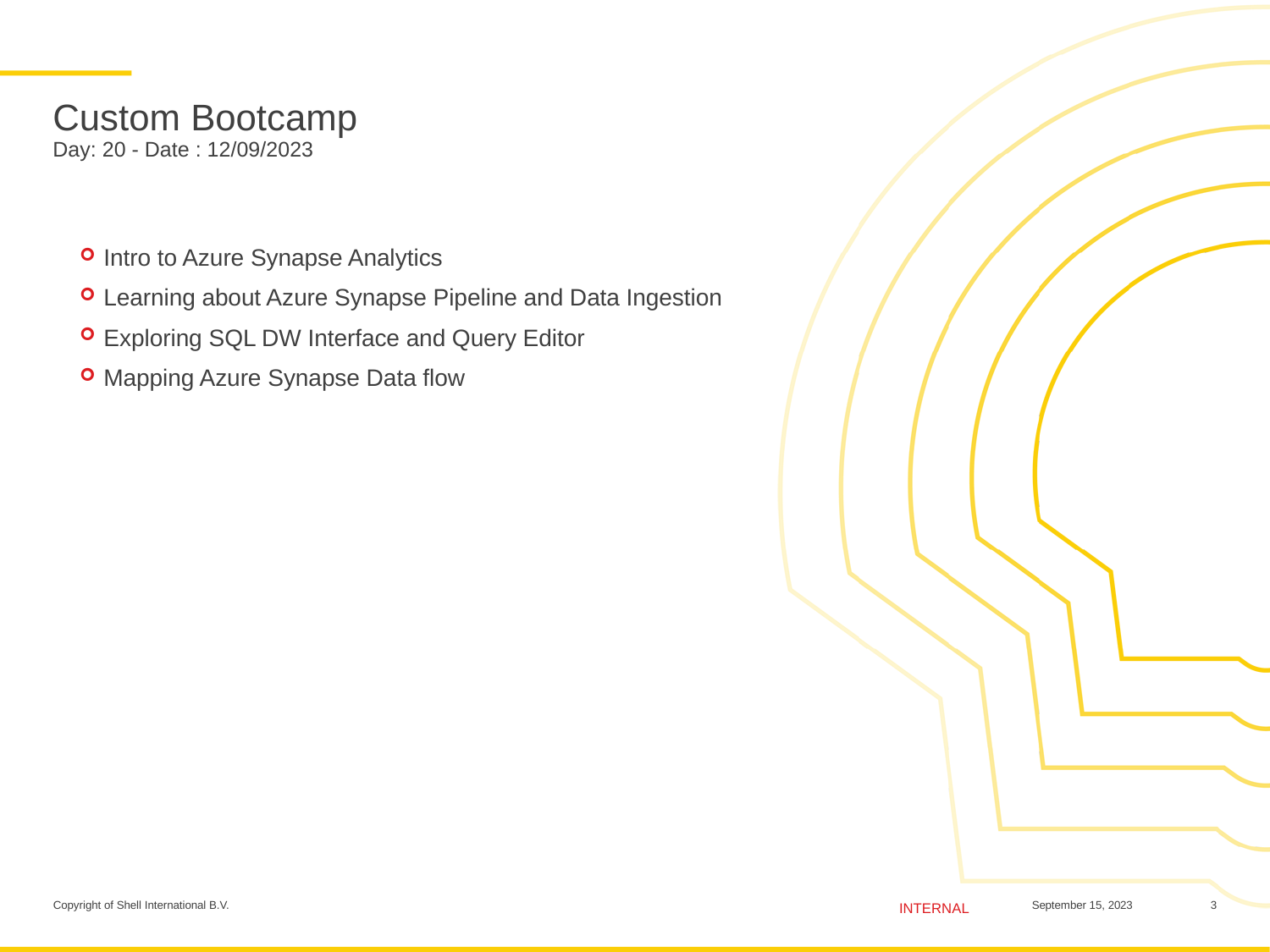

# Custom Bootcamp Day: 20 - Date : 12/09/2023
Intro to Azure Synapse Analytics
Learning about Azure Synapse Pipeline and Data Ingestion
Exploring SQL DW Interface and Query Editor
Mapping Azure Synapse Data flow

3
September 15, 2023